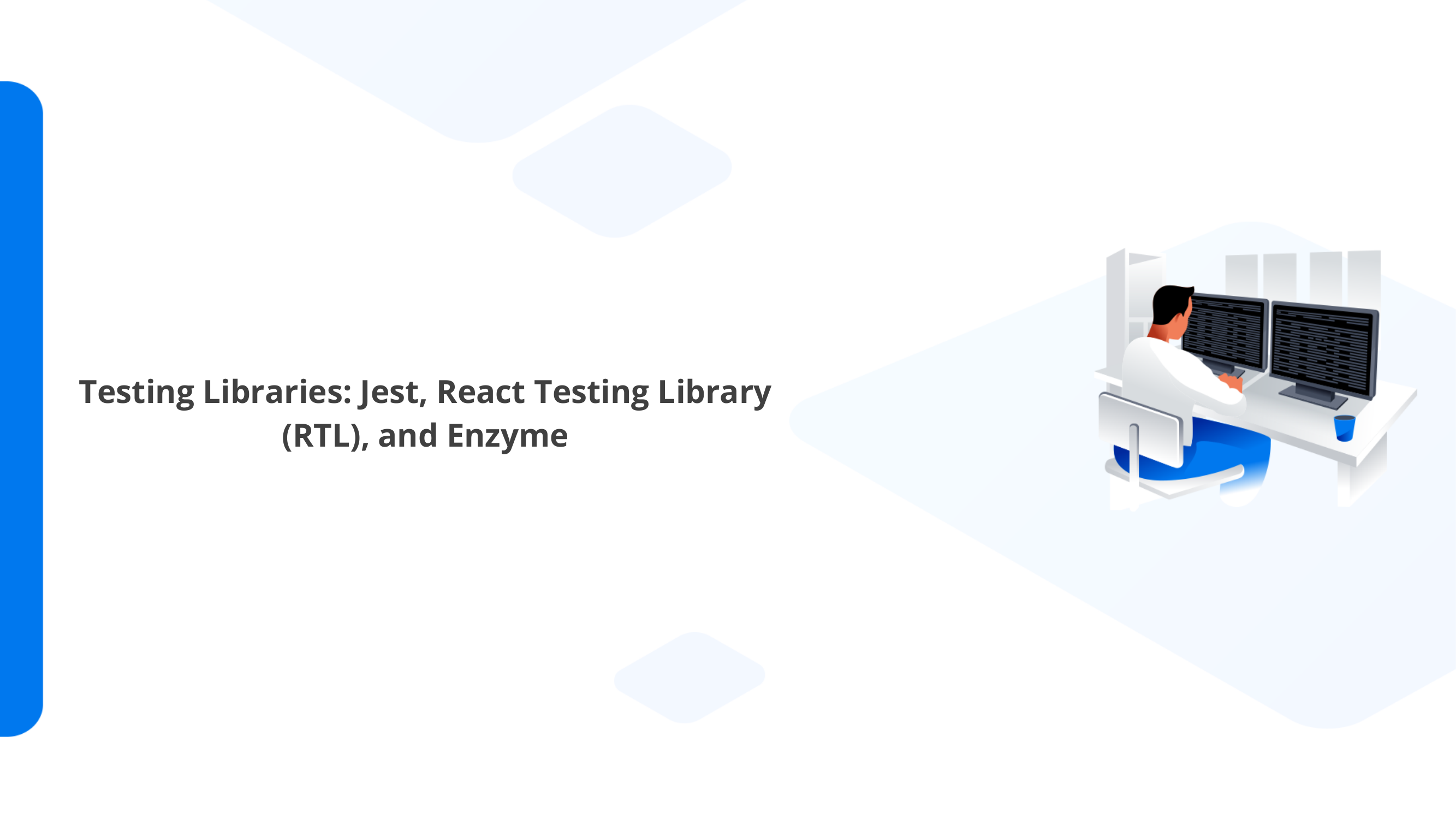

Testing Libraries: Jest, React Testing Library (RTL), and Enzyme